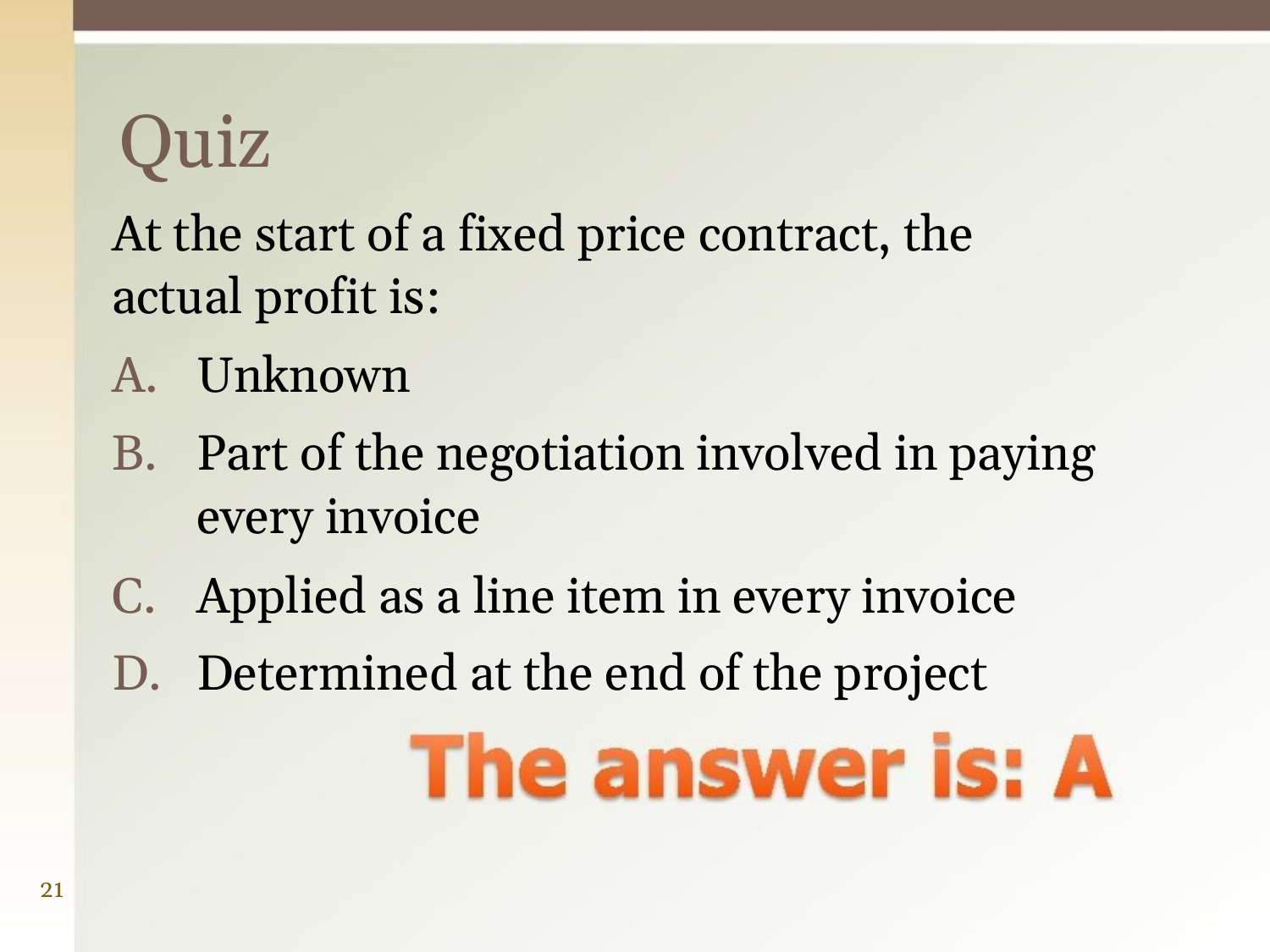

# Quiz
At the start of a fixed price contract, the actual profit is:
Unknown
Part of the negotiation involved in paying every invoice
Applied as a line item in every invoice
Determined at the end of the project

21